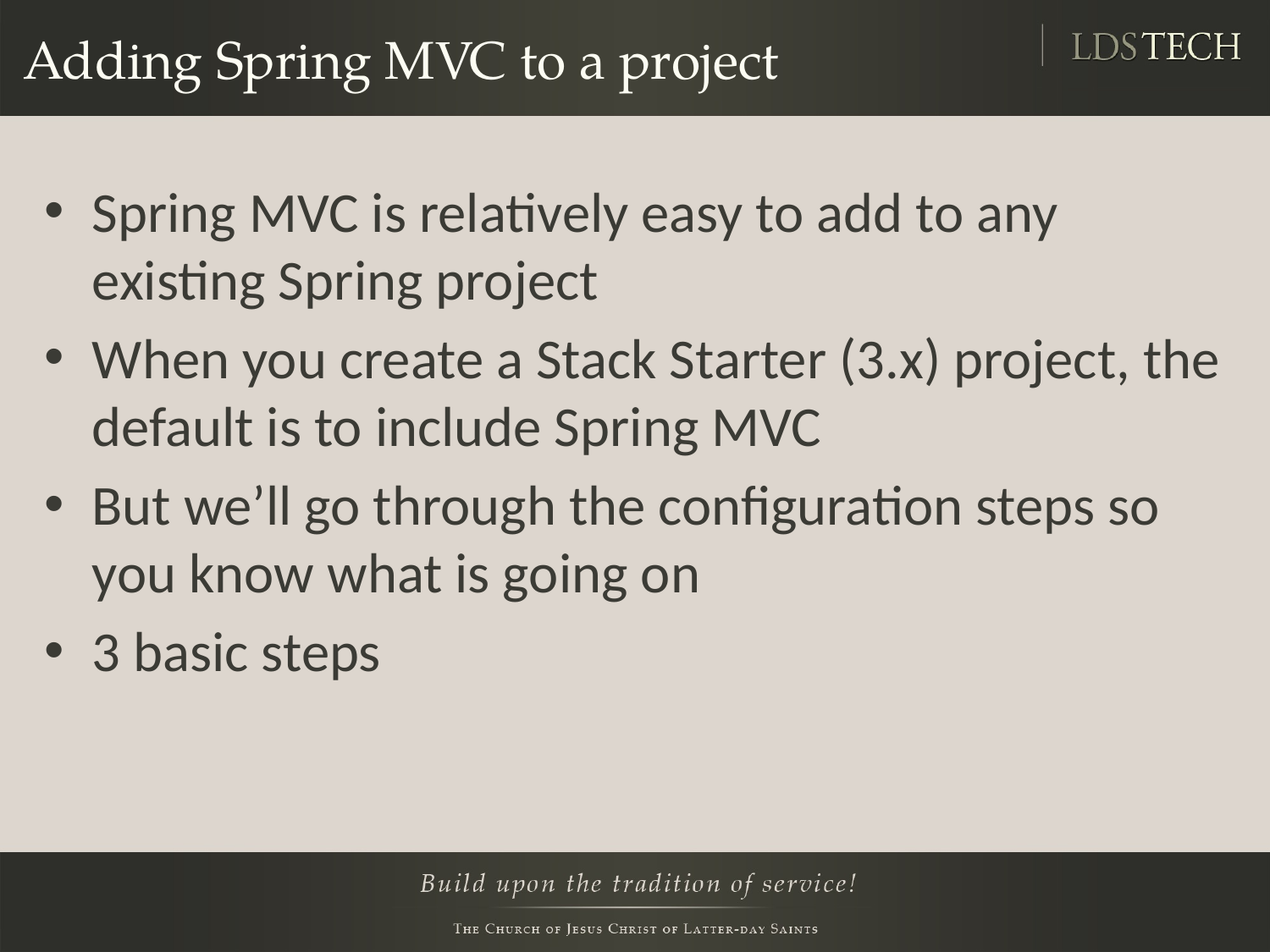

# Adding Spring MVC to a project
Spring MVC is relatively easy to add to any existing Spring project
When you create a Stack Starter (3.x) project, the default is to include Spring MVC
But we’ll go through the configuration steps so you know what is going on
3 basic steps